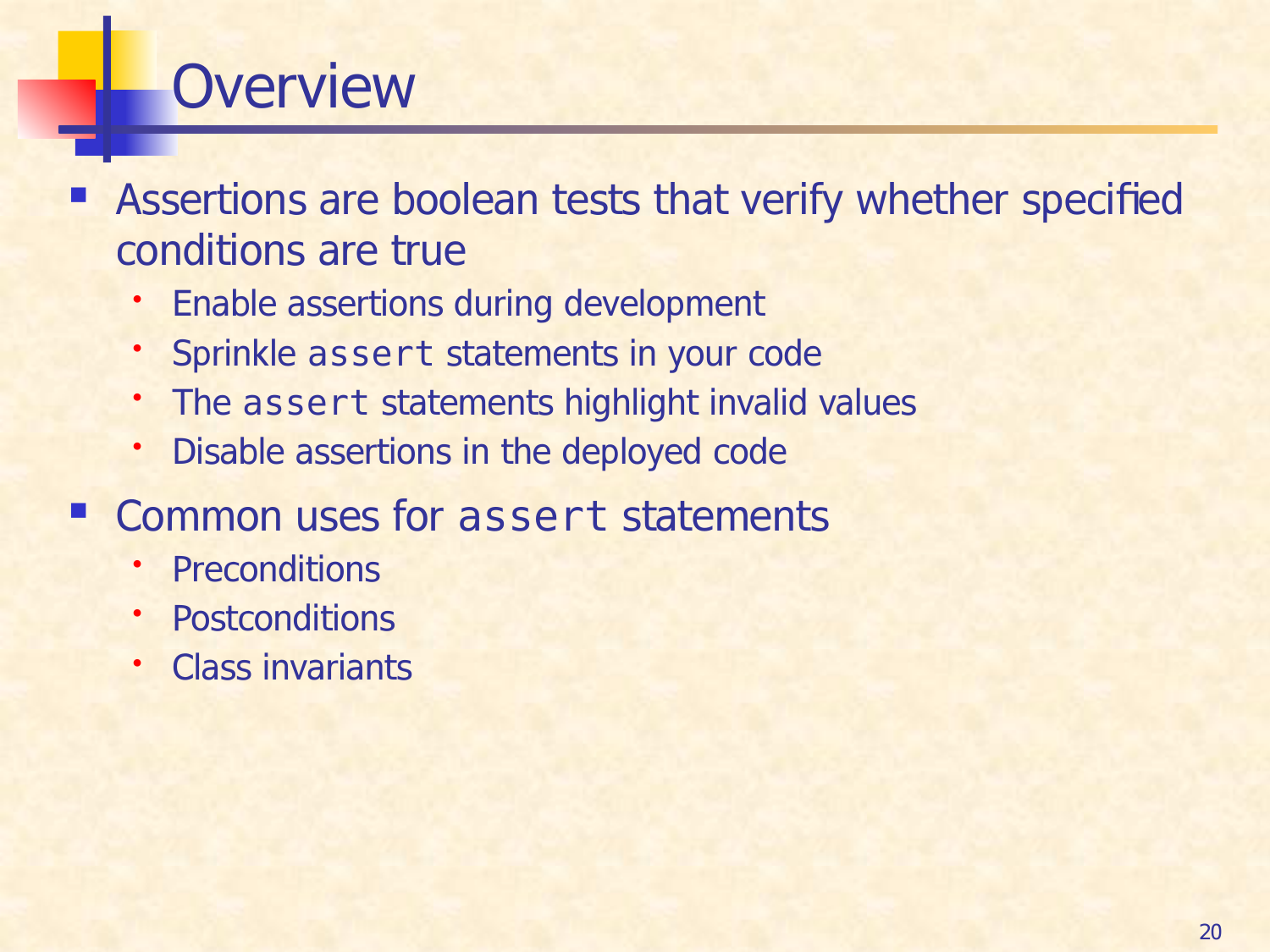

# Overview
Assertions are boolean tests that verify whether specified conditions are true
Enable assertions during development
Sprinkle assert statements in your code
The assert statements highlight invalid values
Disable assertions in the deployed code
Common uses for assert statements
Preconditions
Postconditions
Class invariants
20